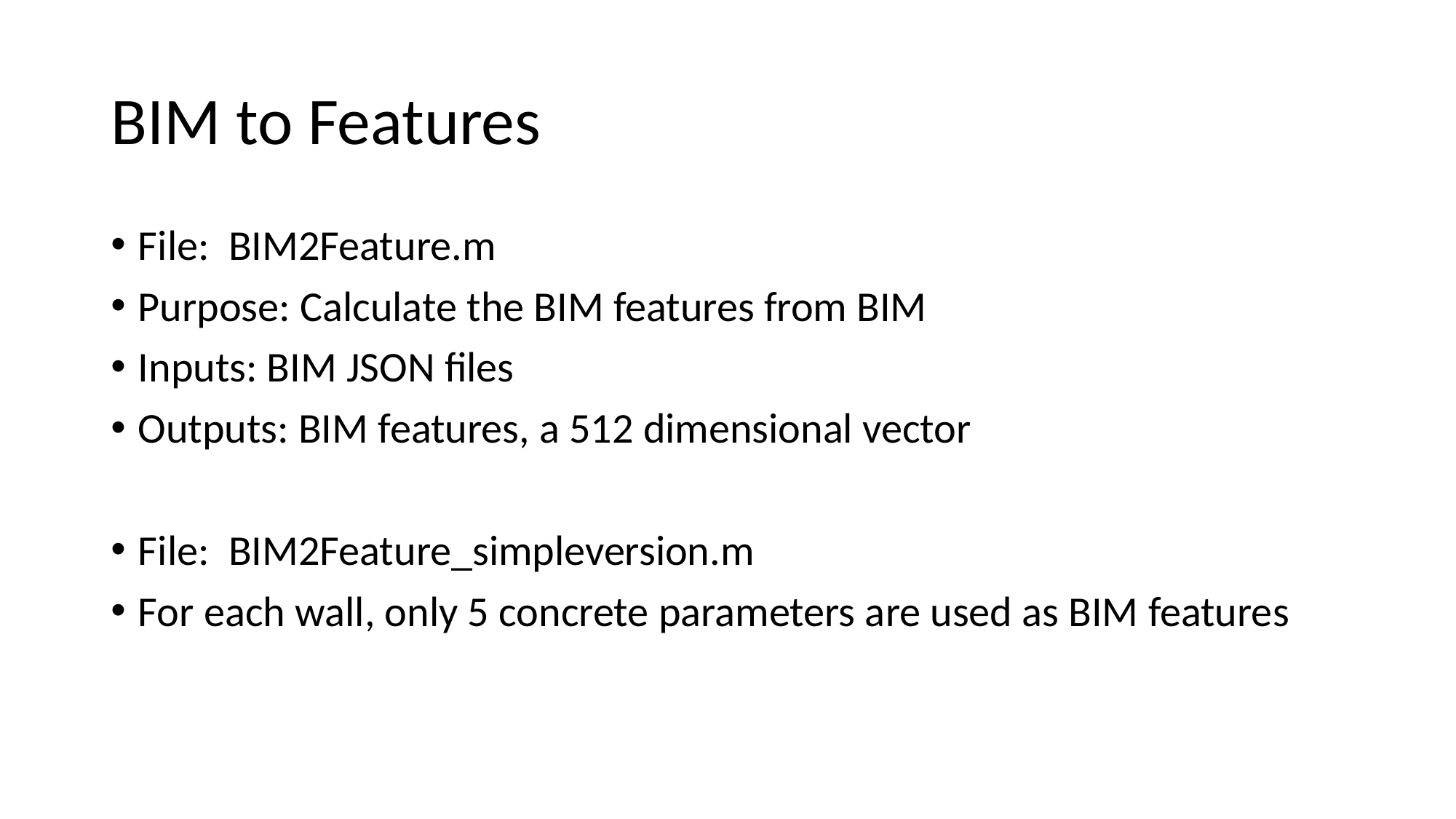

# BIM to Features
File:  BIM2Feature.m
Purpose: Calculate the BIM features from BIM
Inputs: BIM JSON files
Outputs: BIM features, a 512 dimensional vector

File:  BIM2Feature_simpleversion.m
For each wall, only 5 concrete parameters are used as BIM features